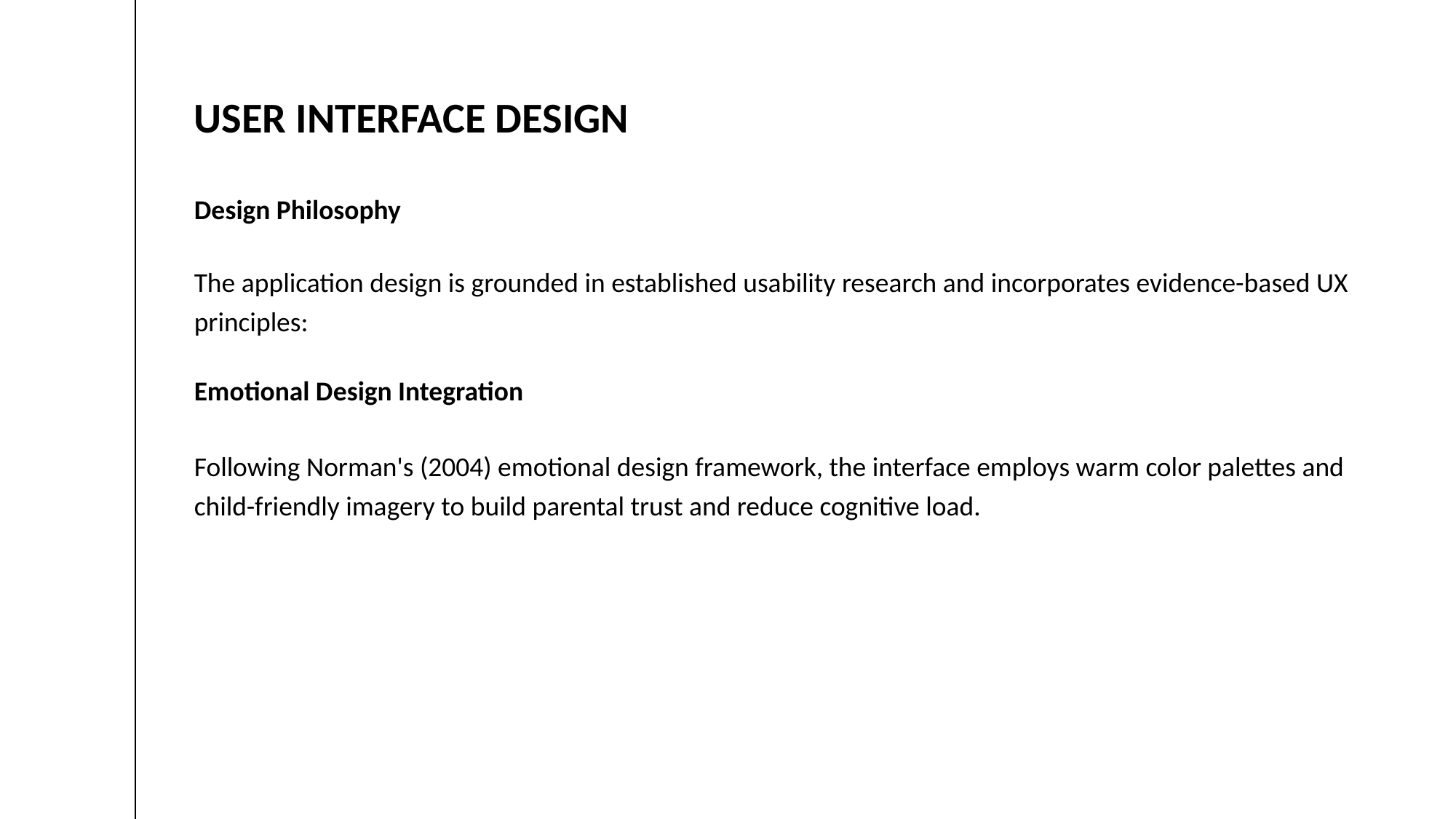

# User Interface Design
Design Philosophy
The application design is grounded in established usability research and incorporates evidence-based UX principles:
Emotional Design Integration
Following Norman's (2004) emotional design framework, the interface employs warm color palettes and child-friendly imagery to build parental trust and reduce cognitive load.